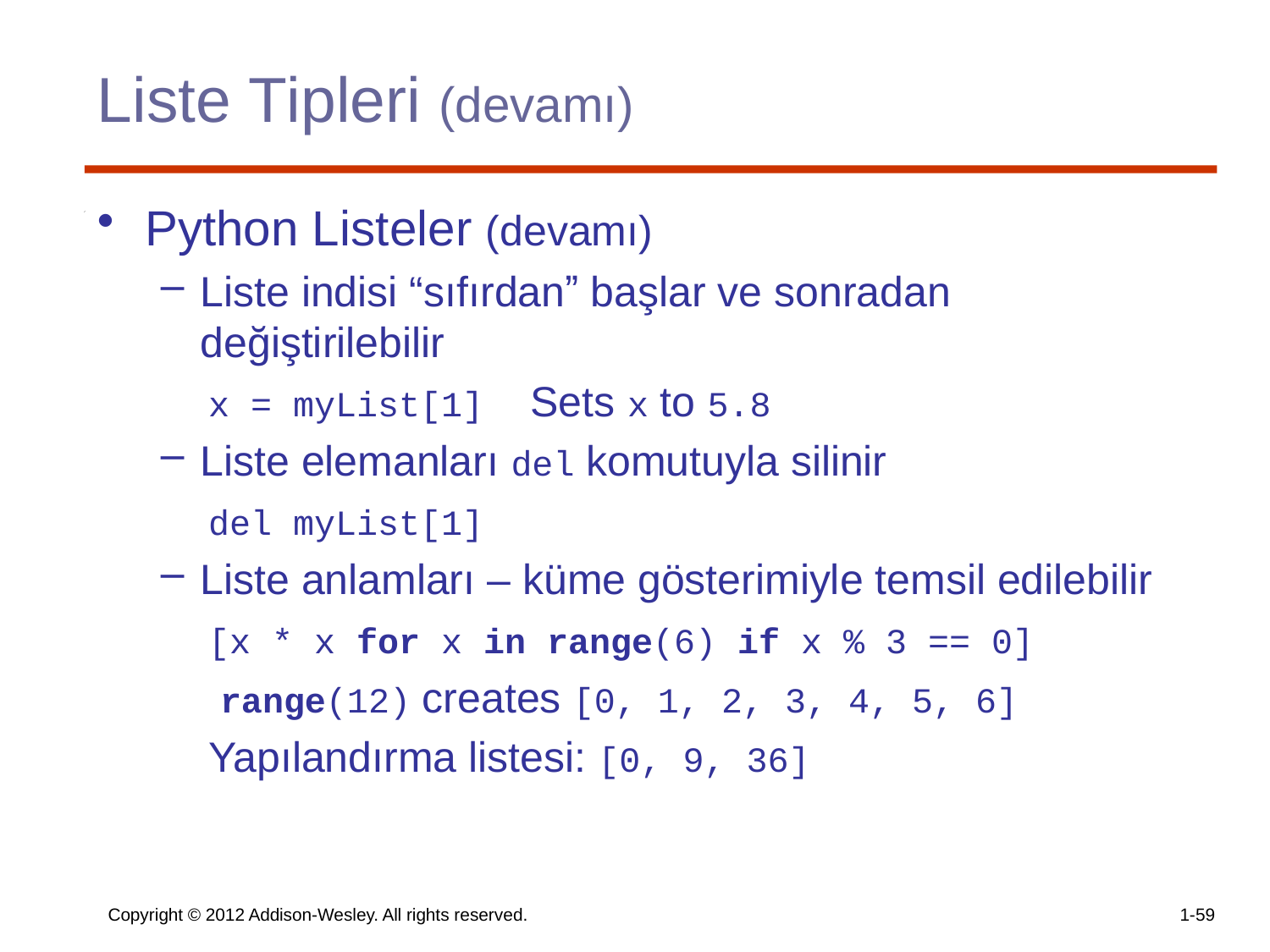

# Liste Tipleri (devamı)
Python Listeler (devamı)
Liste indisi “sıfırdanˮ başlar ve sonradan değiştirilebilir
    x = myList[1]    Sets x to 5.8
Liste elemanları del komutuyla silinir
    del myList[1]
Liste anlamları – küme gösterimiyle temsil edilebilir
    [x * x for x in range(6) if x % 3 == 0]
     range(12) creates [0, 1, 2, 3, 4, 5, 6]
    Yapılandırma listesi: [0, 9, 36]

Copyright © 2012 Addison-Wesley. All rights reserved.
1-59